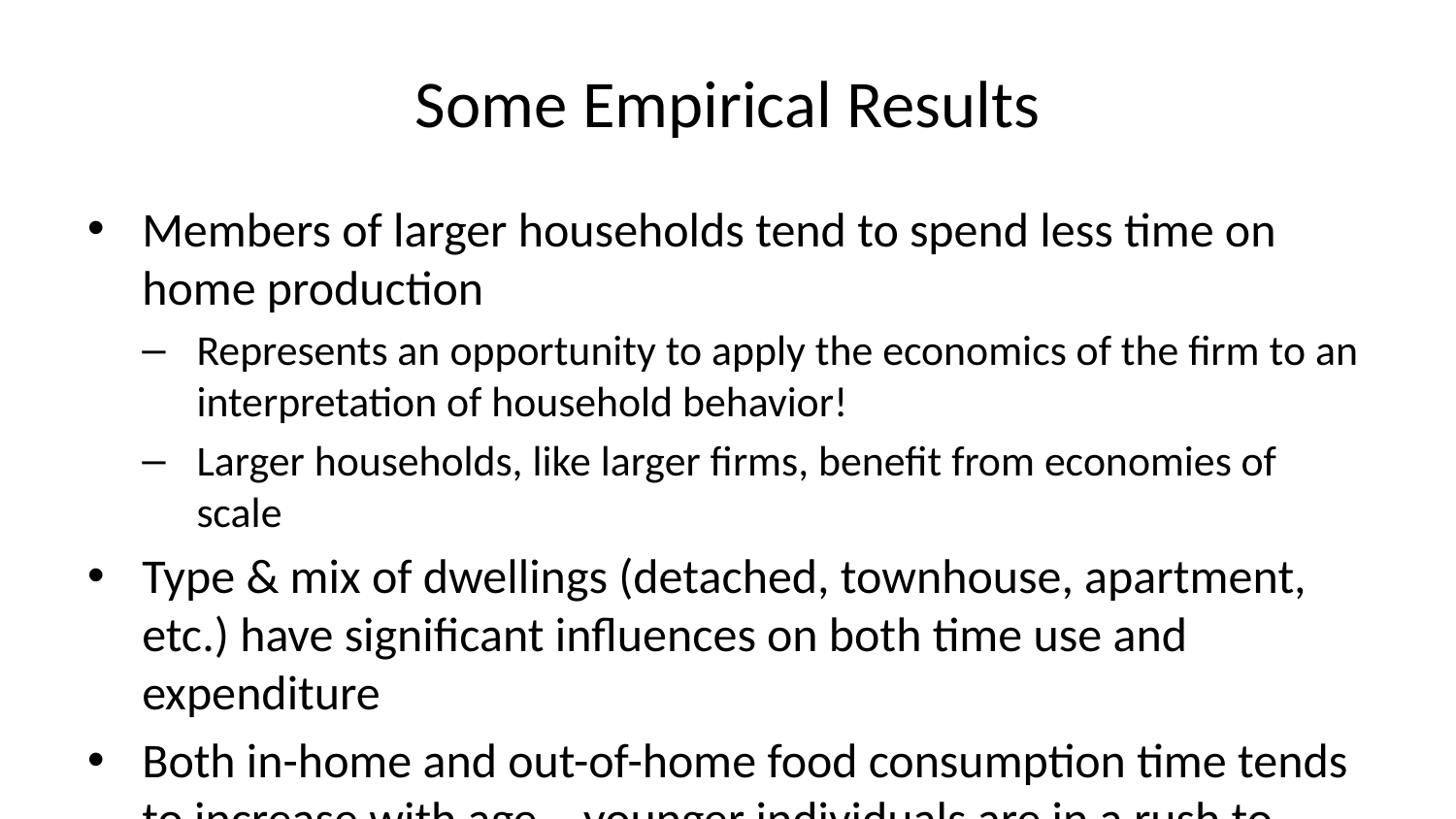

# Some Empirical Results
Members of larger households tend to spend less time on home production
Represents an opportunity to apply the economics of the firm to an interpretation of household behavior!
Larger households, like larger firms, benefit from economies of scale
Type & mix of dwellings (detached, townhouse, apartment, etc.) have significant influences on both time use and expenditure
Both in-home and out-of-home food consumption time tends to increase with age – younger individuals are in a rush to finish their meals?